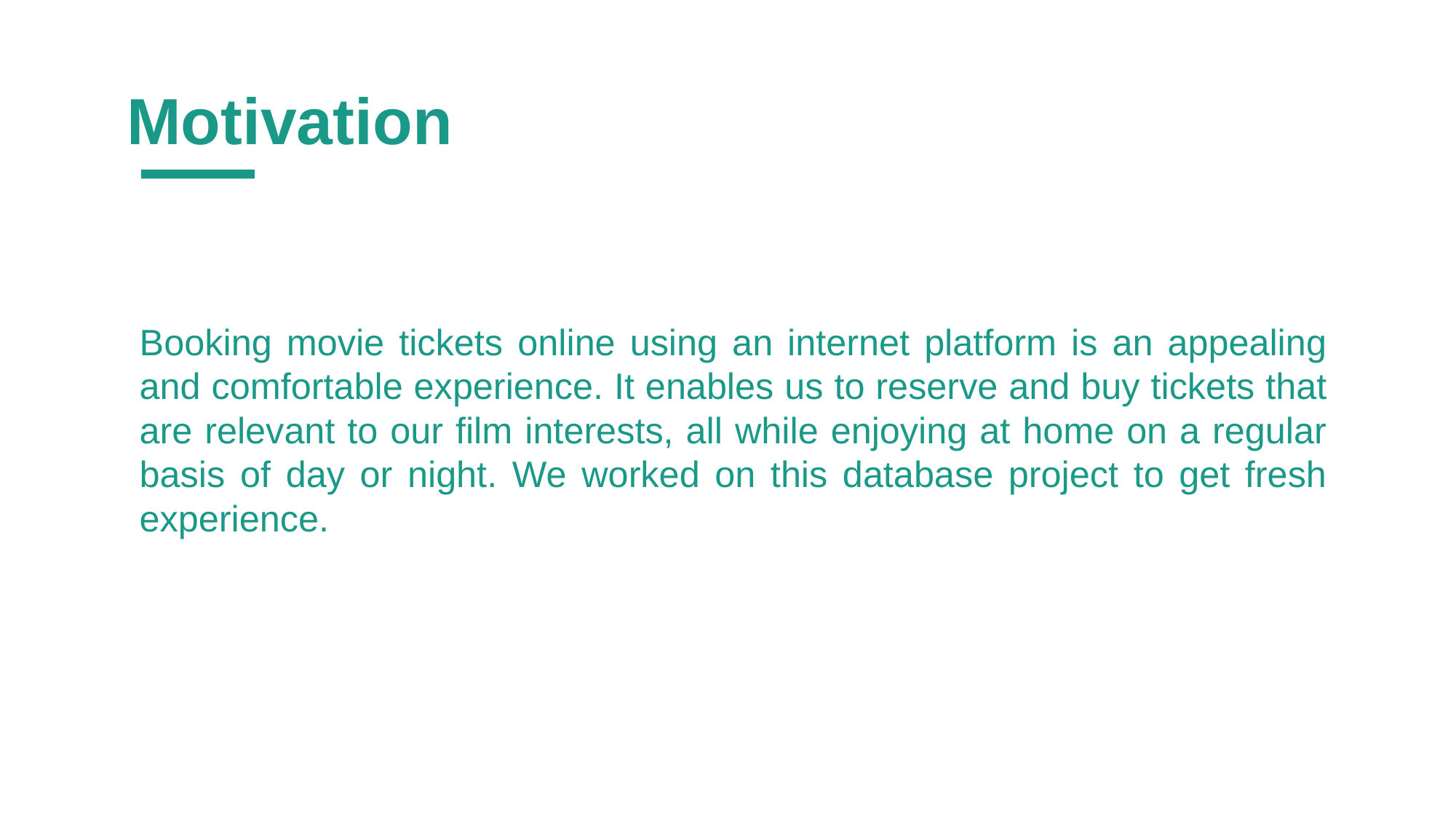

Motivation

# Booking movie tickets online using an internet platform is an appealing and comfortable experience. It enables us to reserve and buy tickets that are relevant to our film interests, all while enjoying at home on a regular basis of day or night. We worked on this database project to get fresh experience.